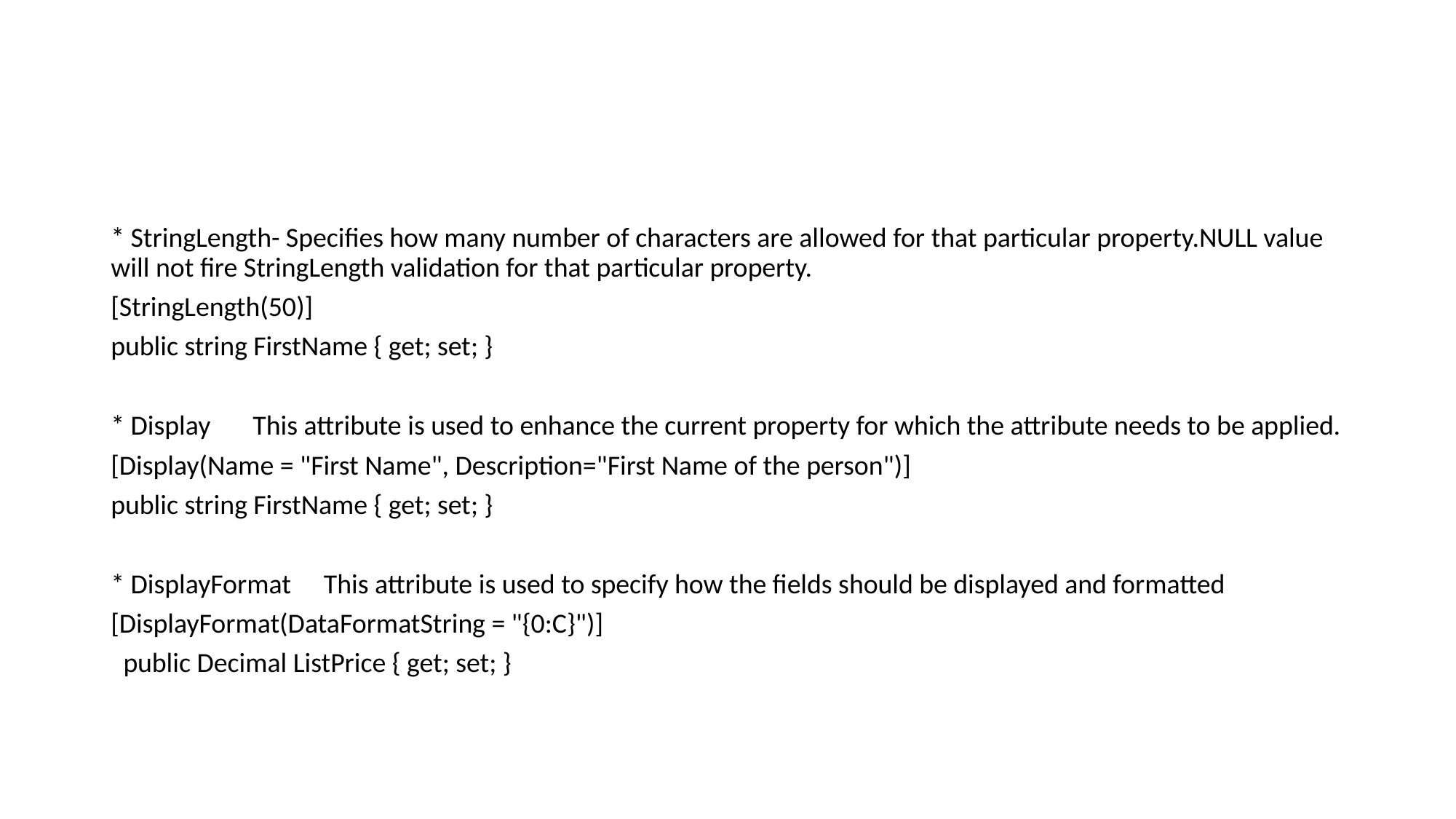

#
* StringLength- Specifies how many number of characters are allowed for that particular property.NULL value will not fire StringLength validation for that particular property.
[StringLength(50)]
public string FirstName { get; set; }

* Display	This attribute is used to enhance the current property for which the attribute needs to be applied.
[Display(Name = "First Name", Description="First Name of the person")]
public string FirstName { get; set; }

* DisplayFormat	This attribute is used to specify how the fields should be displayed and formatted
[DisplayFormat(DataFormatString = "{0:C}")]
  public Decimal ListPrice { get; set; }